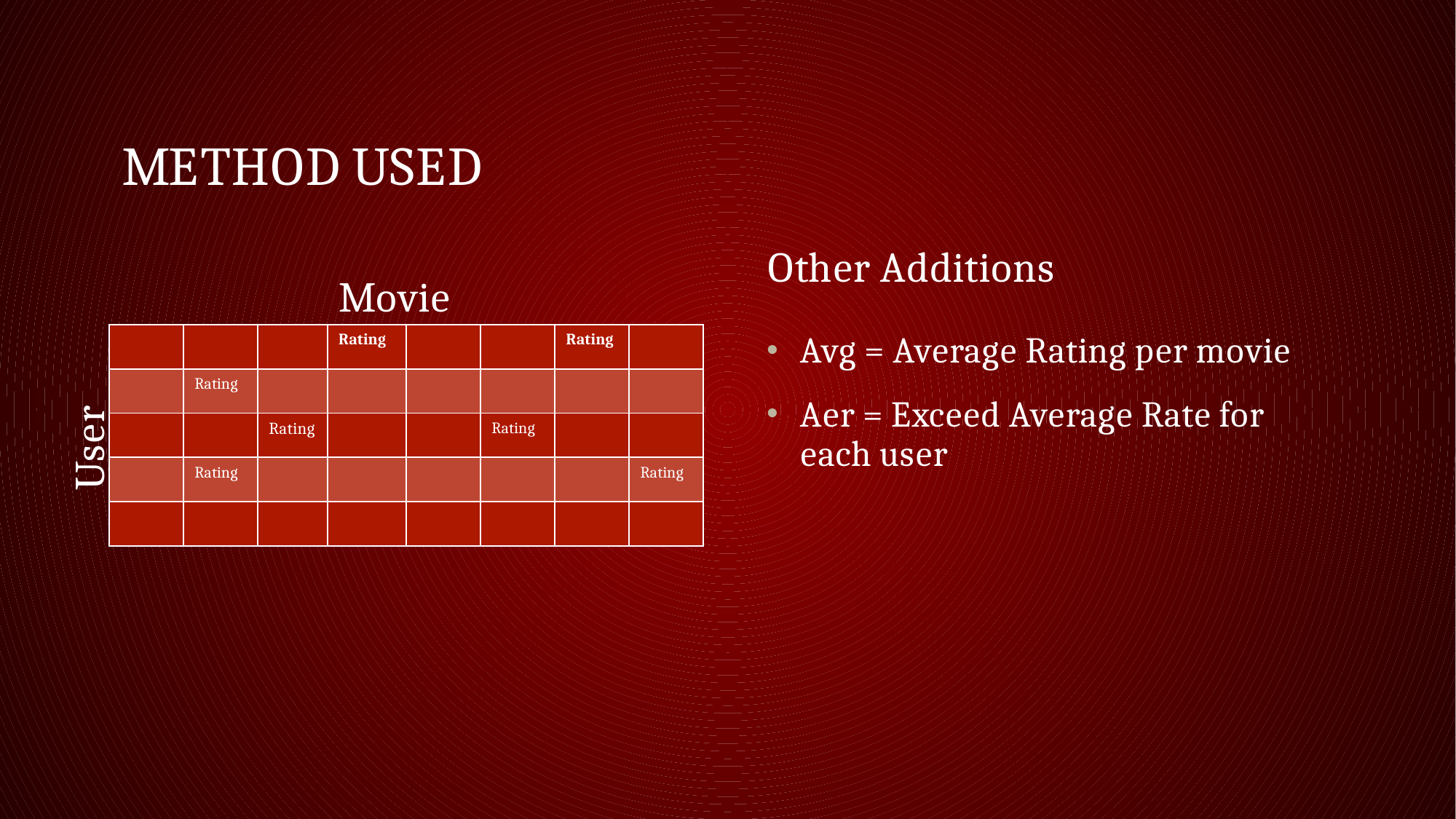

# Method Used
Other Additions
Movie
|  |  |  | Rating |  |  | Rating |  |
| --- | --- | --- | --- | --- | --- | --- | --- |
|  | Rating |  |  |  |  |  |  |
|  |  | Rating |  |  | Rating |  |  |
|  | Rating |  |  |  |  |  | Rating |
|  |  |  |  |  |  |  |  |
Avg = Average Rating per movie
Aer = Exceed Average Rate for each user
User